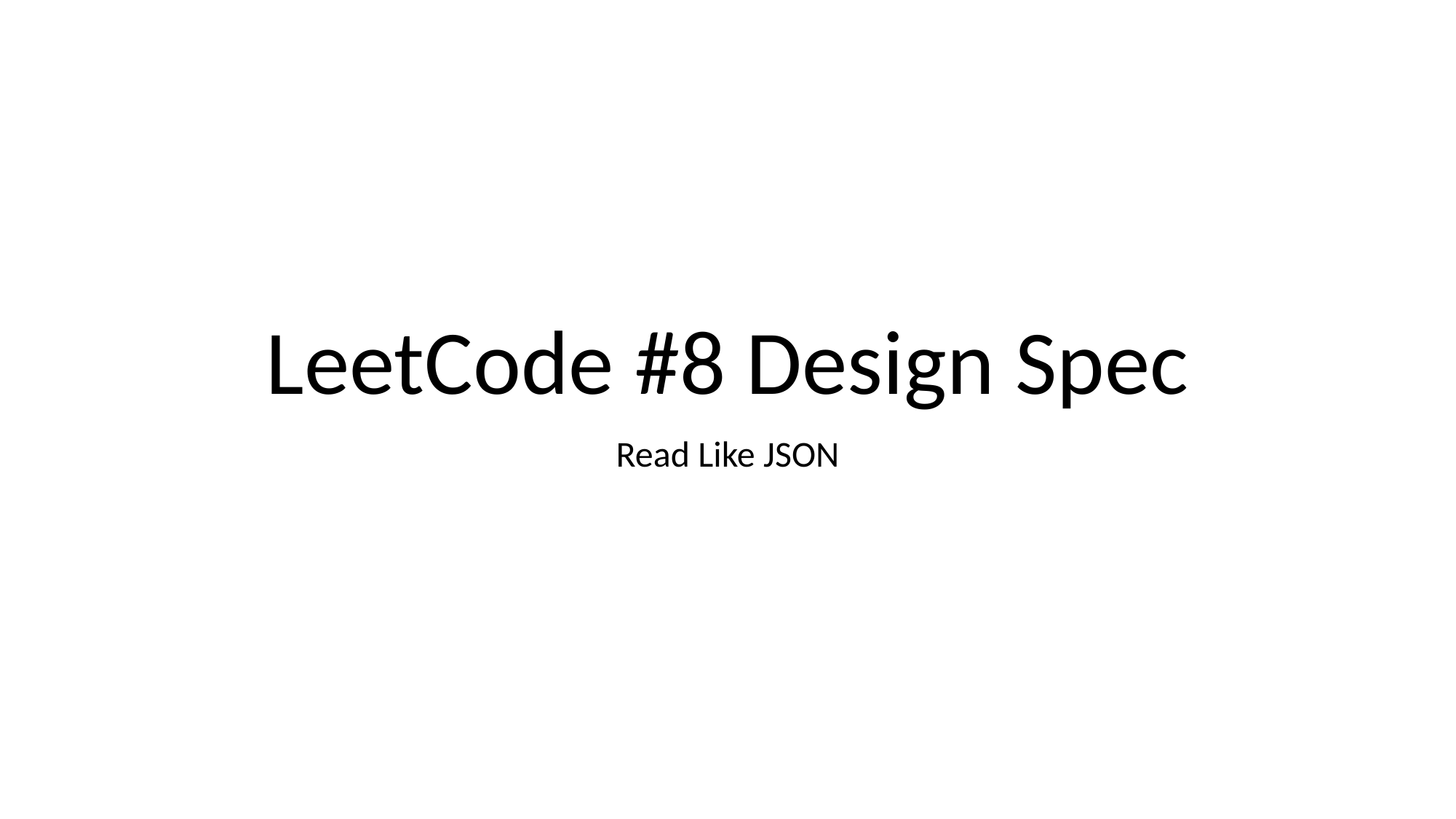

# LeetCode #8 Design Spec
Read Like JSON